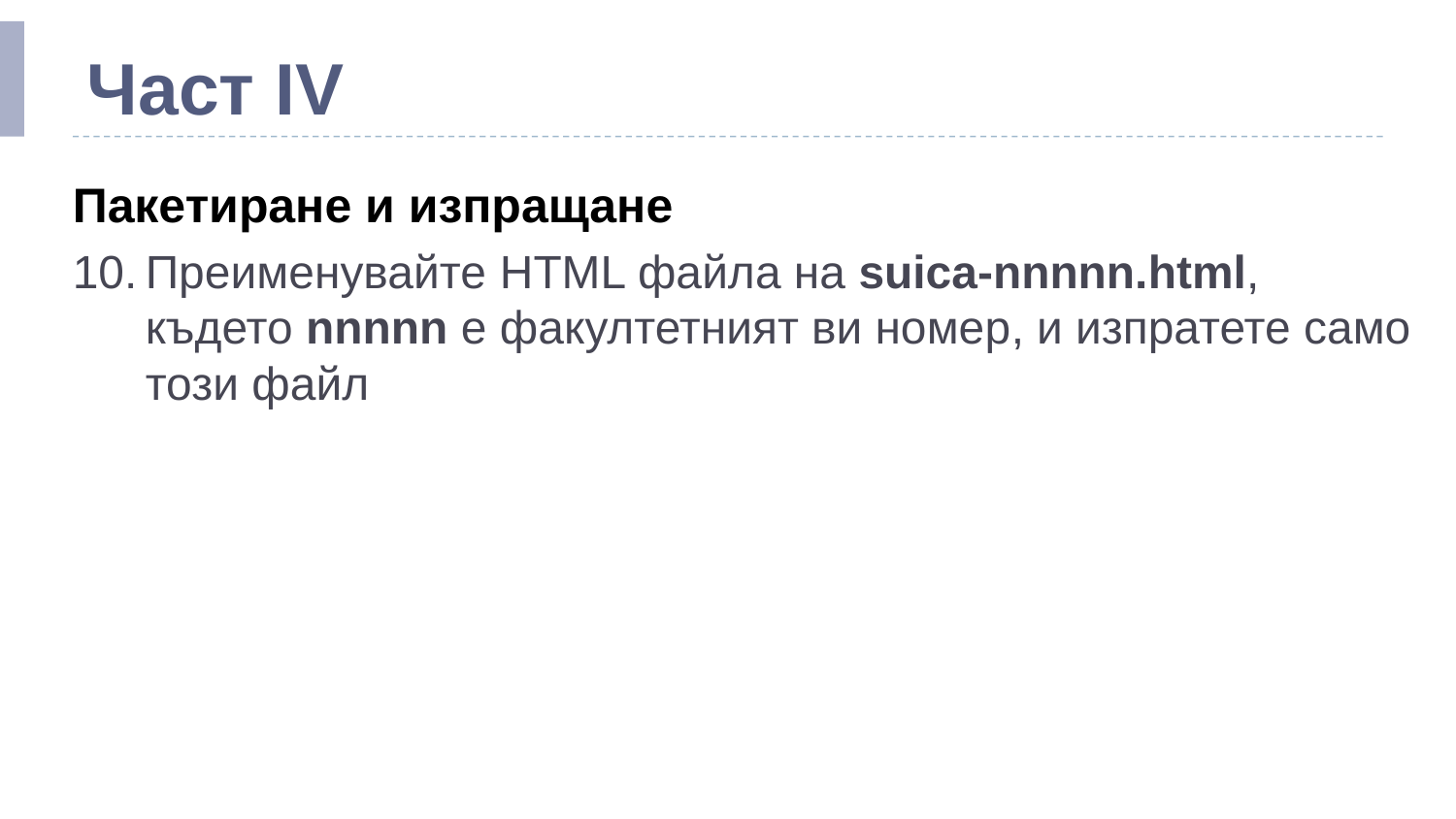

# Част IV
Пакетиране и изпращане
Преименувайте HTML файла на suica-nnnnn.html, където nnnnn е факултетният ви номер, и изпратете само този файл